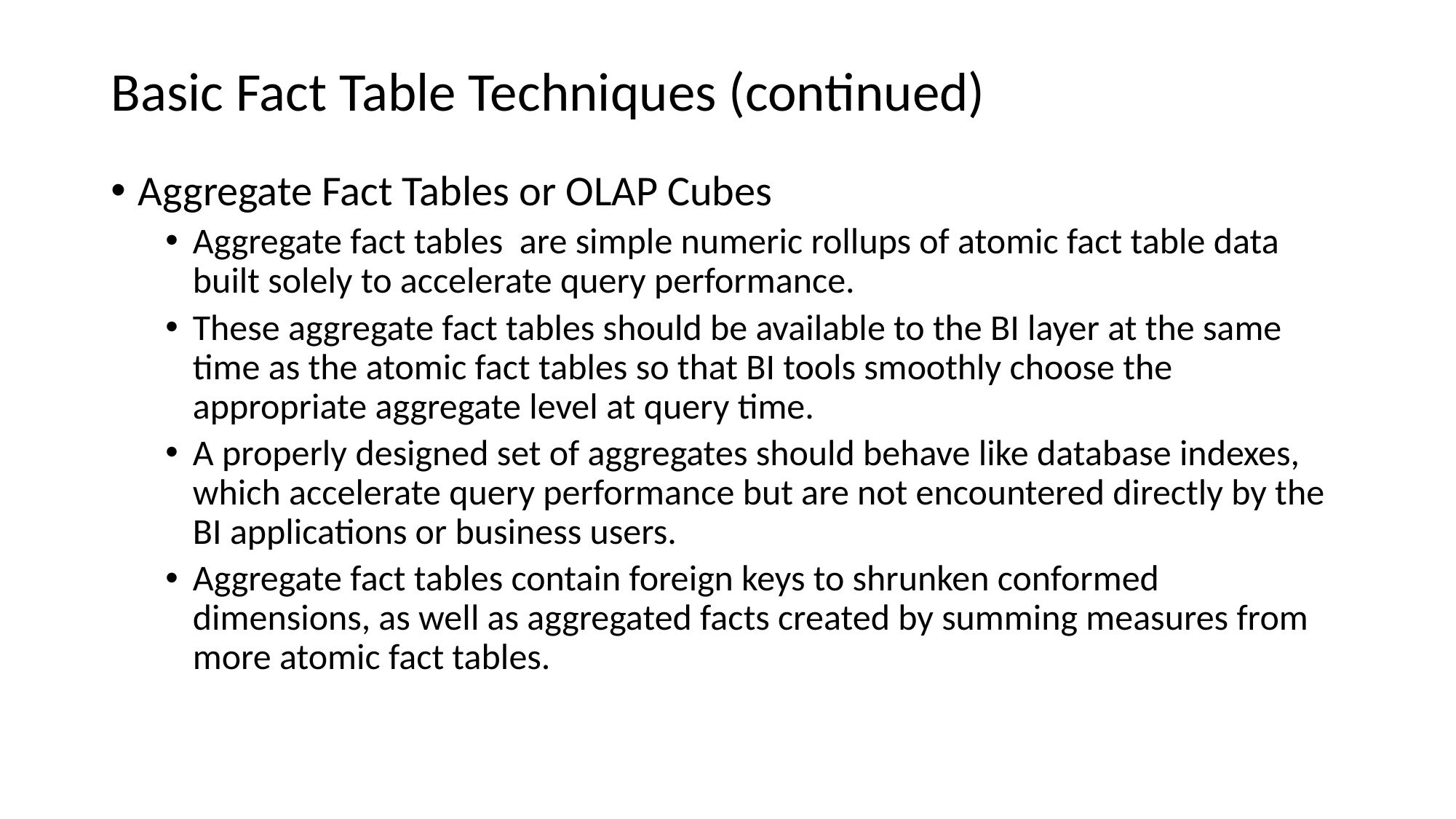

# Basic Fact Table Techniques (continued)
Aggregate Fact Tables or OLAP Cubes
Aggregate fact tables  are simple numeric rollups of atomic fact table data built solely to accelerate query performance.
These aggregate fact tables should be available to the BI layer at the same time as the atomic fact tables so that BI tools smoothly choose the appropriate aggregate level at query time.
A properly designed set of aggregates should behave like database indexes, which accelerate query performance but are not encountered directly by the BI applications or business users.
Aggregate fact tables contain foreign keys to shrunken conformed dimensions, as well as aggregated facts created by summing measures from more atomic fact tables.